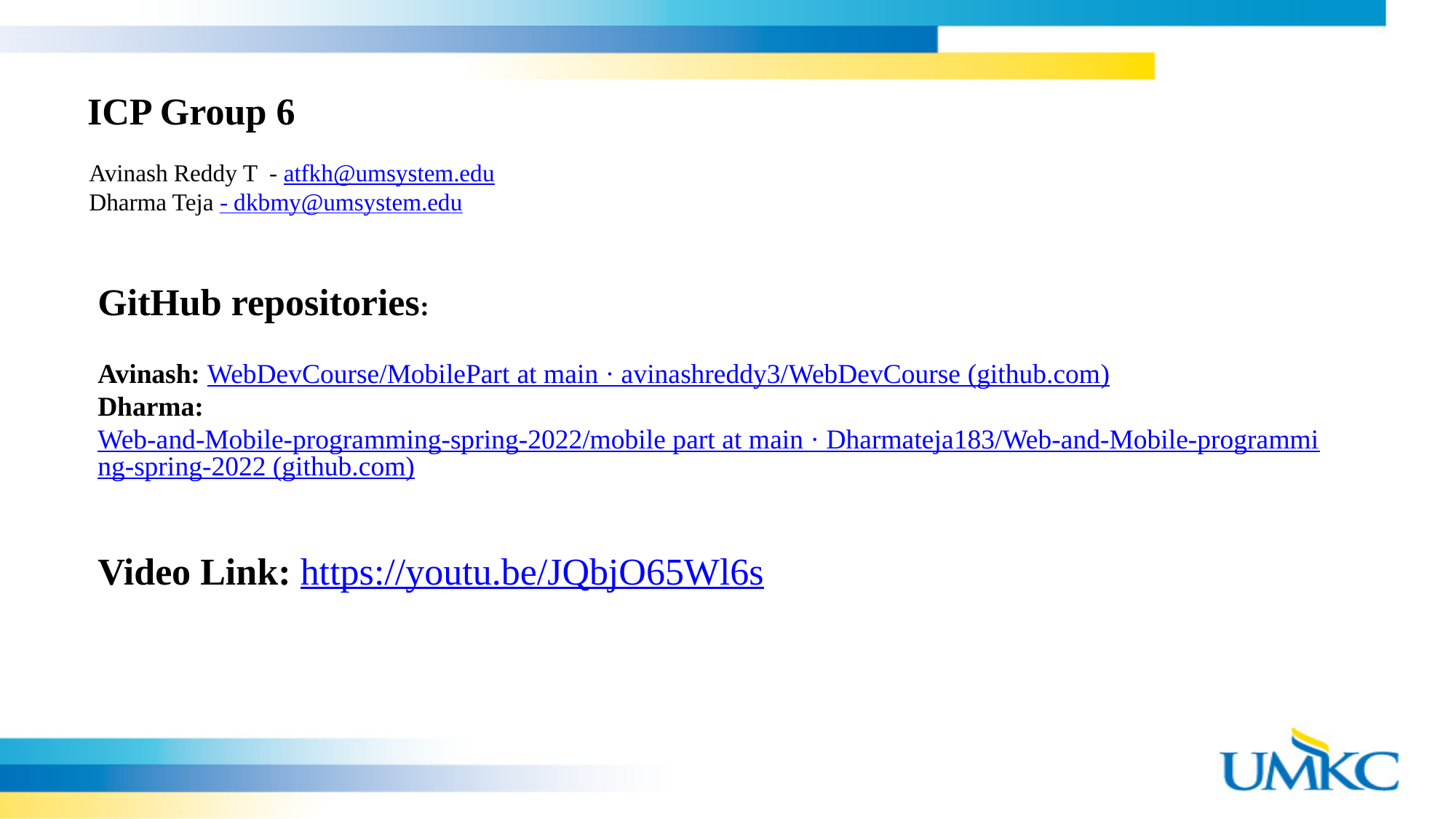

ICP Group 6
Avinash Reddy T  - atfkh@umsystem.edu
Dharma Teja - dkbmy@umsystem.edu
GitHub repositories:

Avinash: WebDevCourse/MobilePart at main · avinashreddy3/WebDevCourse (github.com)
Dharma: Web-and-Mobile-programming-spring-2022/mobile part at main · Dharmateja183/Web-and-Mobile-programming-spring-2022 (github.com)

Video Link: https://youtu.be/JQbjO65Wl6s